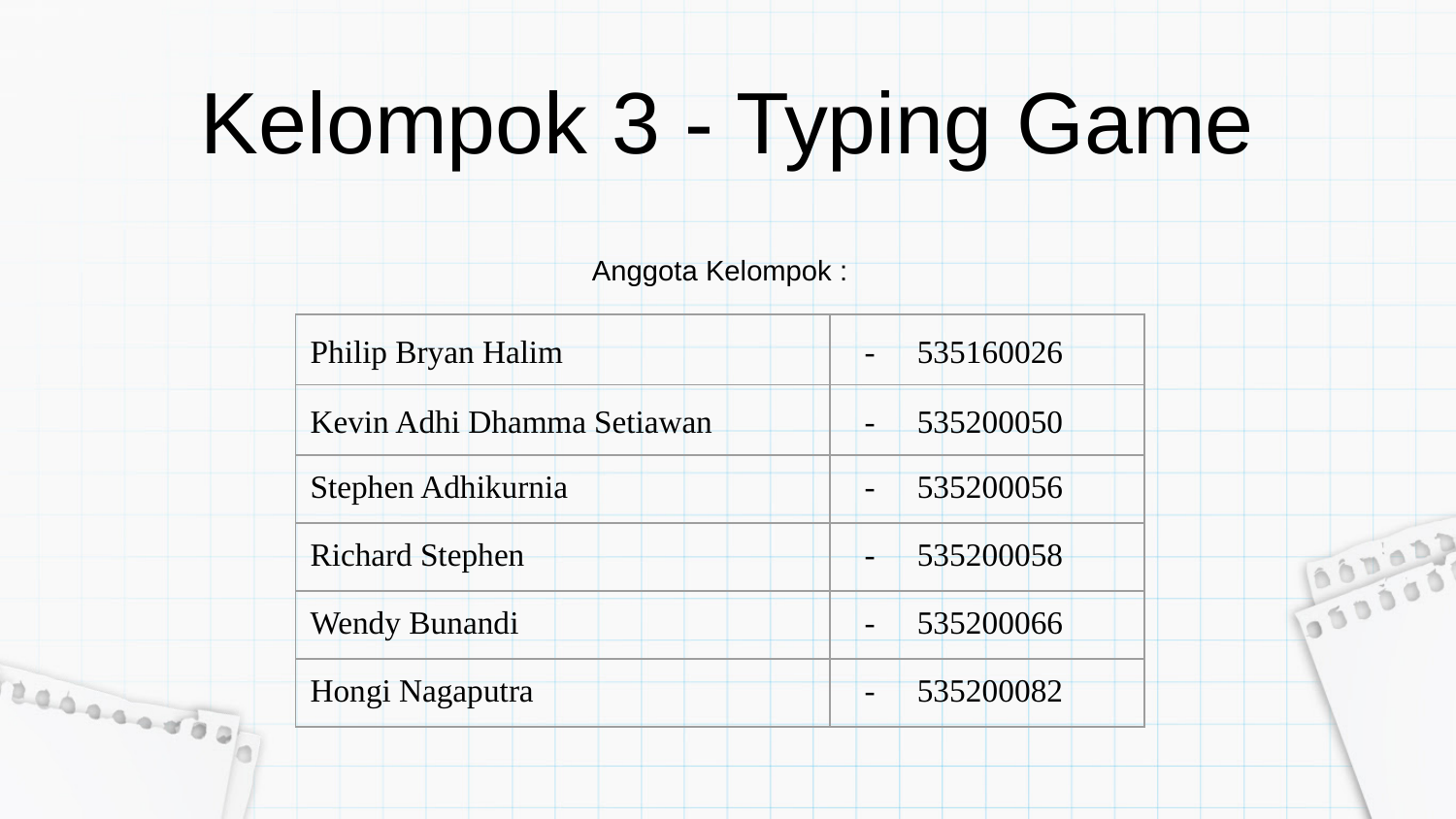

# Kelompok 3 - Typing Game
Anggota Kelompok :
| Philip Bryan Halim | 535160026 |
| --- | --- |
| Kevin Adhi Dhamma Setiawan | 535200050 |
| Stephen Adhikurnia | 535200056 |
| Richard Stephen | 535200058 |
| Wendy Bunandi | 535200066 |
| Hongi Nagaputra | 535200082 |